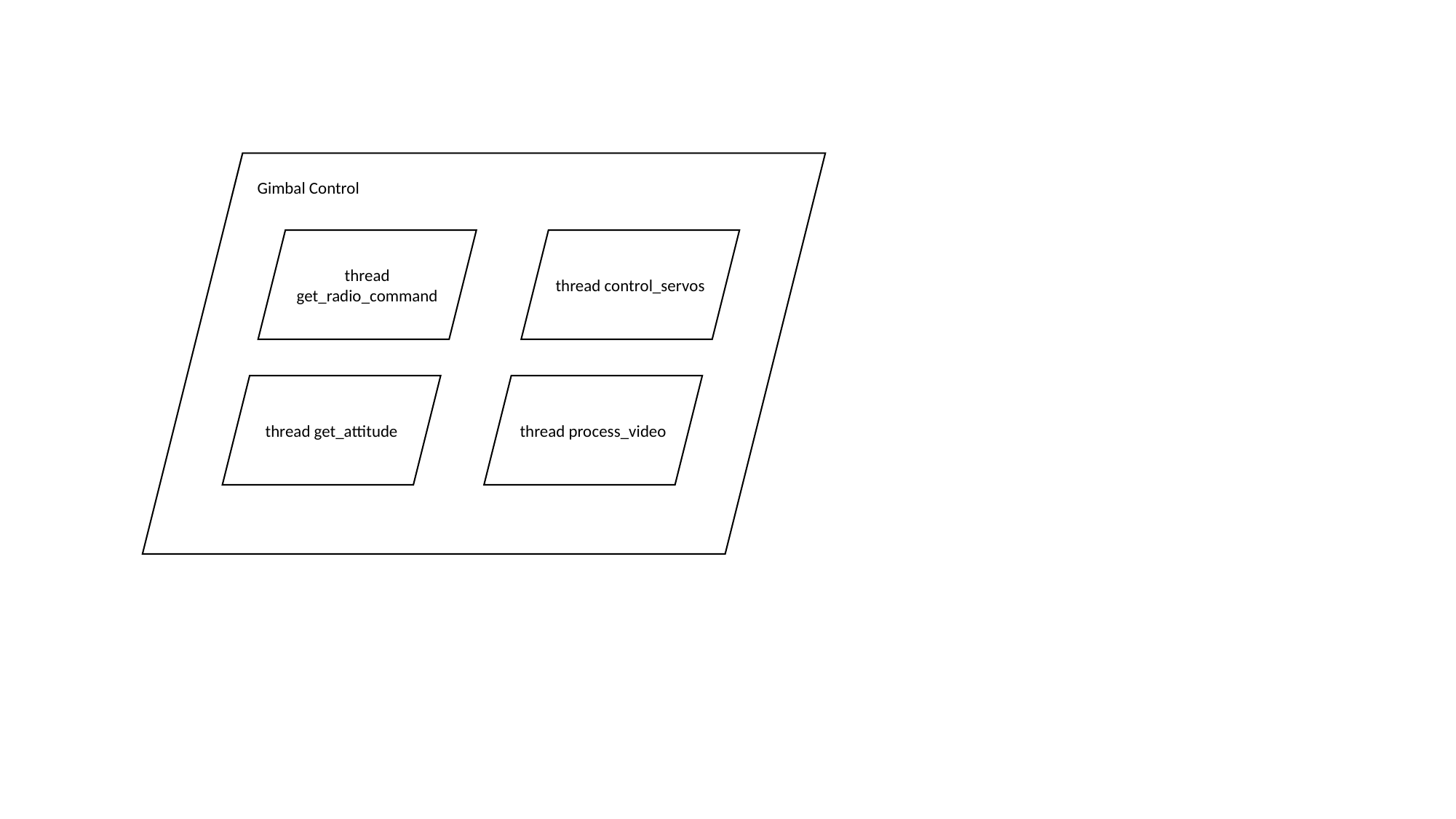

Gimbal Control

thread get_radio_command
thread control_servos

thread get_attitude
thread process_video